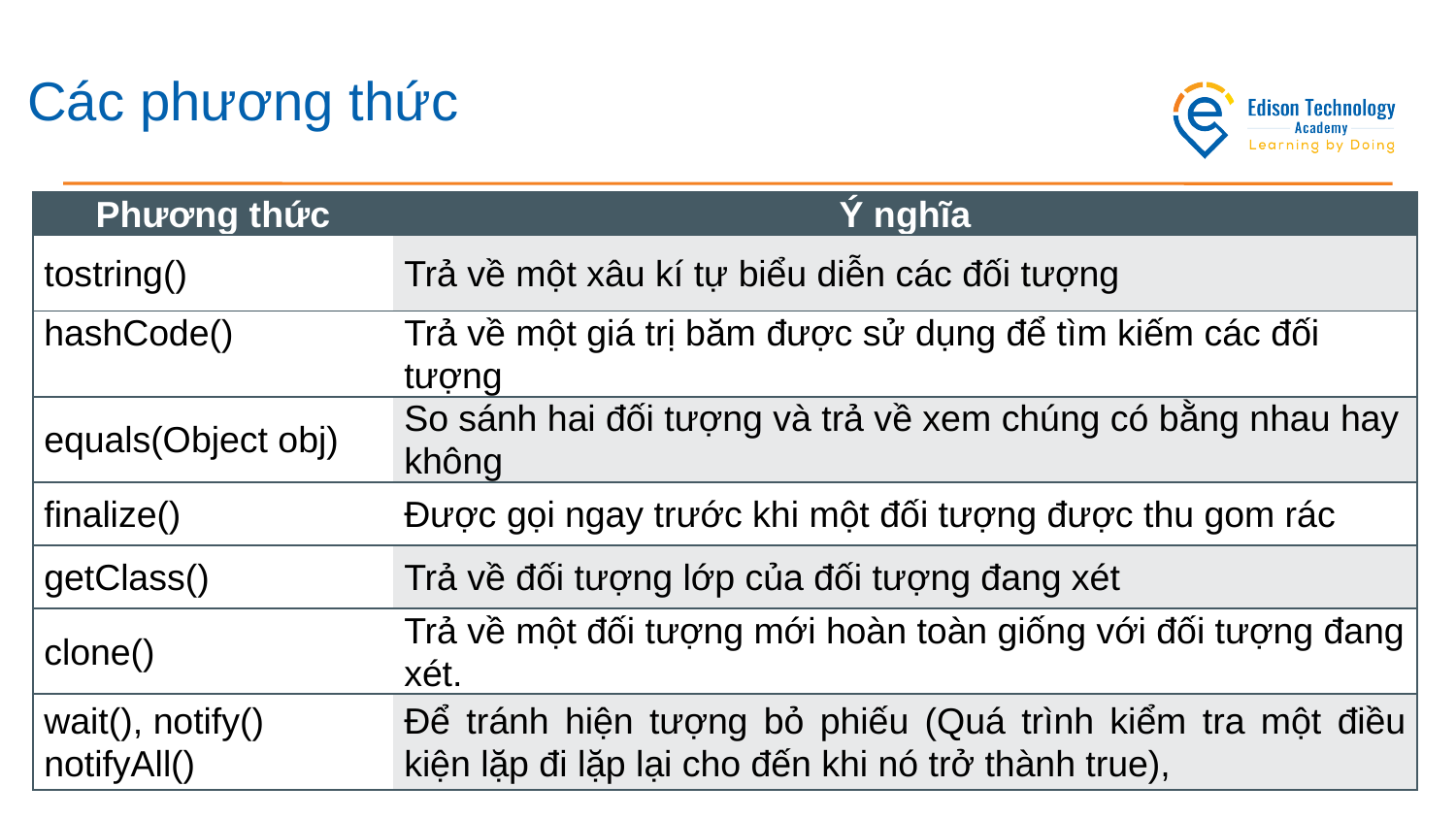

# Các phương thức
| Phương thức | Ý nghĩa |
| --- | --- |
| tostring() | Trả về một xâu kí tự biểu diễn các đối tượng |
| hashCode() | Trả về một giá trị băm được sử dụng để tìm kiếm các đối tượng |
| equals(Object obj) | So sánh hai đối tượng và trả về xem chúng có bằng nhau hay không |
| finalize() | Được gọi ngay trước khi một đối tượng được thu gom rác |
| getClass() | Trả về đối tượng lớp của đối tượng đang xét |
| clone() | Trả về một đối tượng mới hoàn toàn giống với đối tượng đang xét. |
| wait(), notify() notifyAll() | Để tránh hiện tượng bỏ phiếu (Quá trình kiểm tra một điều kiện lặp đi lặp lại cho đến khi nó trở thành true), |